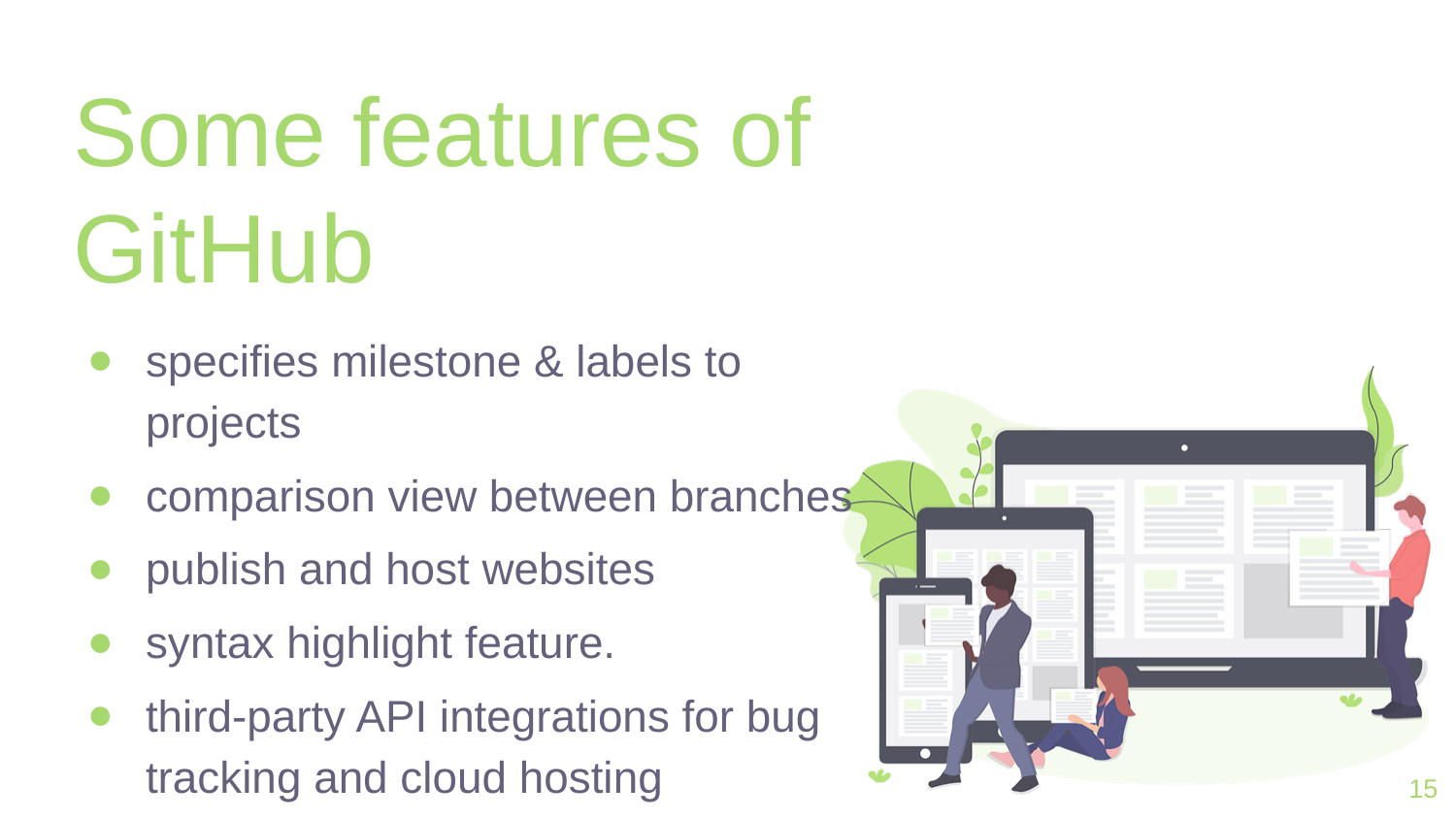

# Some features of GitHub
specifies milestone & labels to projects
comparison view between branches
publish and host websites
syntax highlight feature.
third-party API integrations for bug tracking and cloud hosting

15